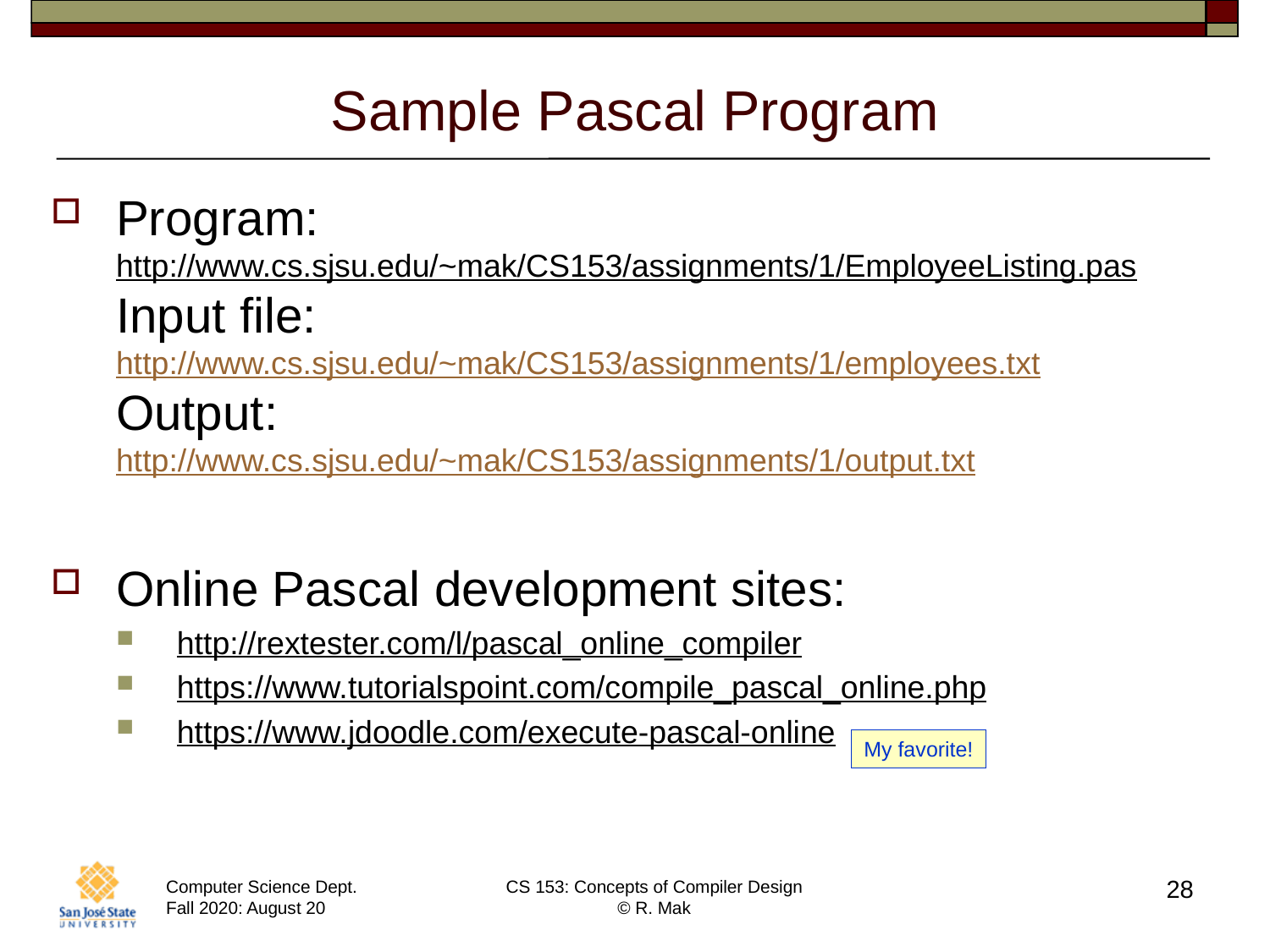

# Sample Pascal Program
Program: http://www.cs.sjsu.edu/~mak/CS153/assignments/1/EmployeeListing.pas
Input file:
http://www.cs.sjsu.edu/~mak/CS153/assignments/1/employees.txt
Output:
http://www.cs.sjsu.edu/~mak/CS153/assignments/1/output.txt

Online Pascal development sites:
http://rextester.com/l/pascal_online_compiler
https://www.tutorialspoint.com/compile_pascal_online.php
https://www.jdoodle.com/execute-pascal-online
My favorite!
28